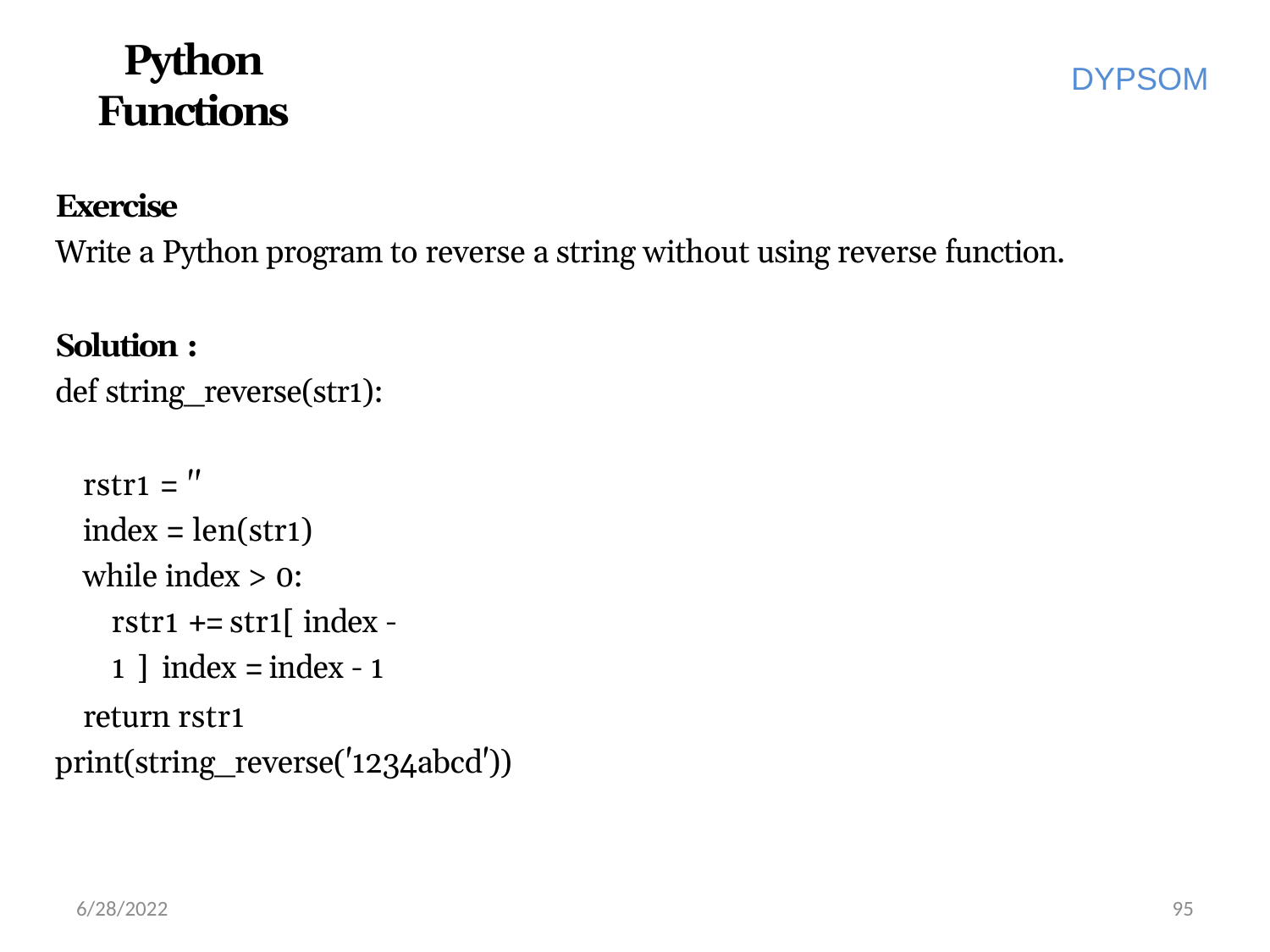

# Python Functions
DYPSOM
Exercise
Write a Python program to reverse a string without using reverse function.

Solution :
def string_reverse(str1):

rstr1 = ''
index = len(str1)
while index > 0:
rstr1 += str1[ index - 1 ]  index = index - 1
return rstr1  print(string_reverse('1234abcd'))
6/28/2022
95